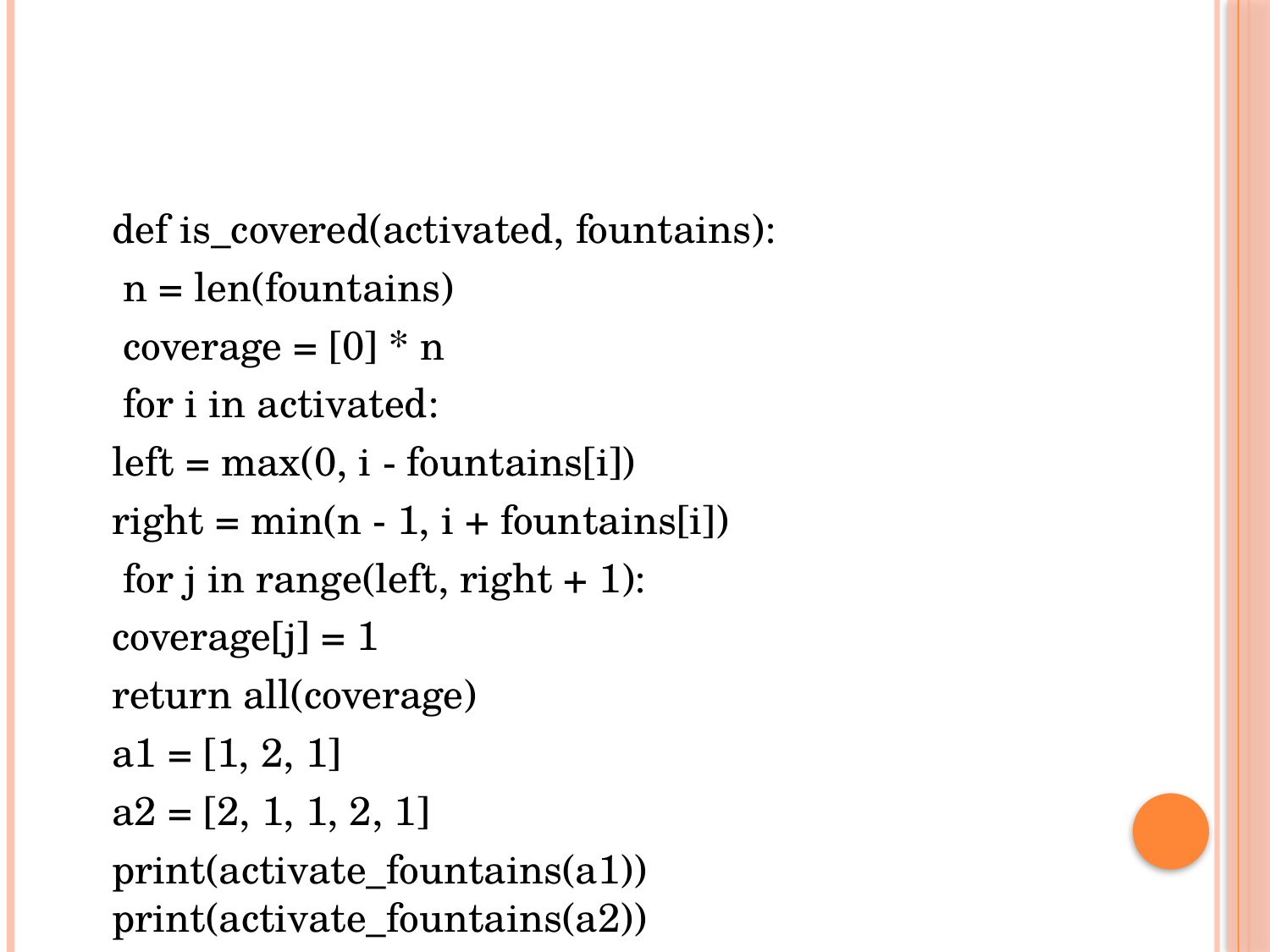

#
def is_covered(activated, fountains):
 n = len(fountains)
 coverage = [0] * n
 for i in activated:
left = max(0, i - fountains[i])
right = min(n - 1, i + fountains[i])
 for j in range(left, right + 1):
coverage[j] = 1
return all(coverage)
a1 = [1, 2, 1]
a2 = [2, 1, 1, 2, 1]
print(activate_fountains(a1)) print(activate_fountains(a2))